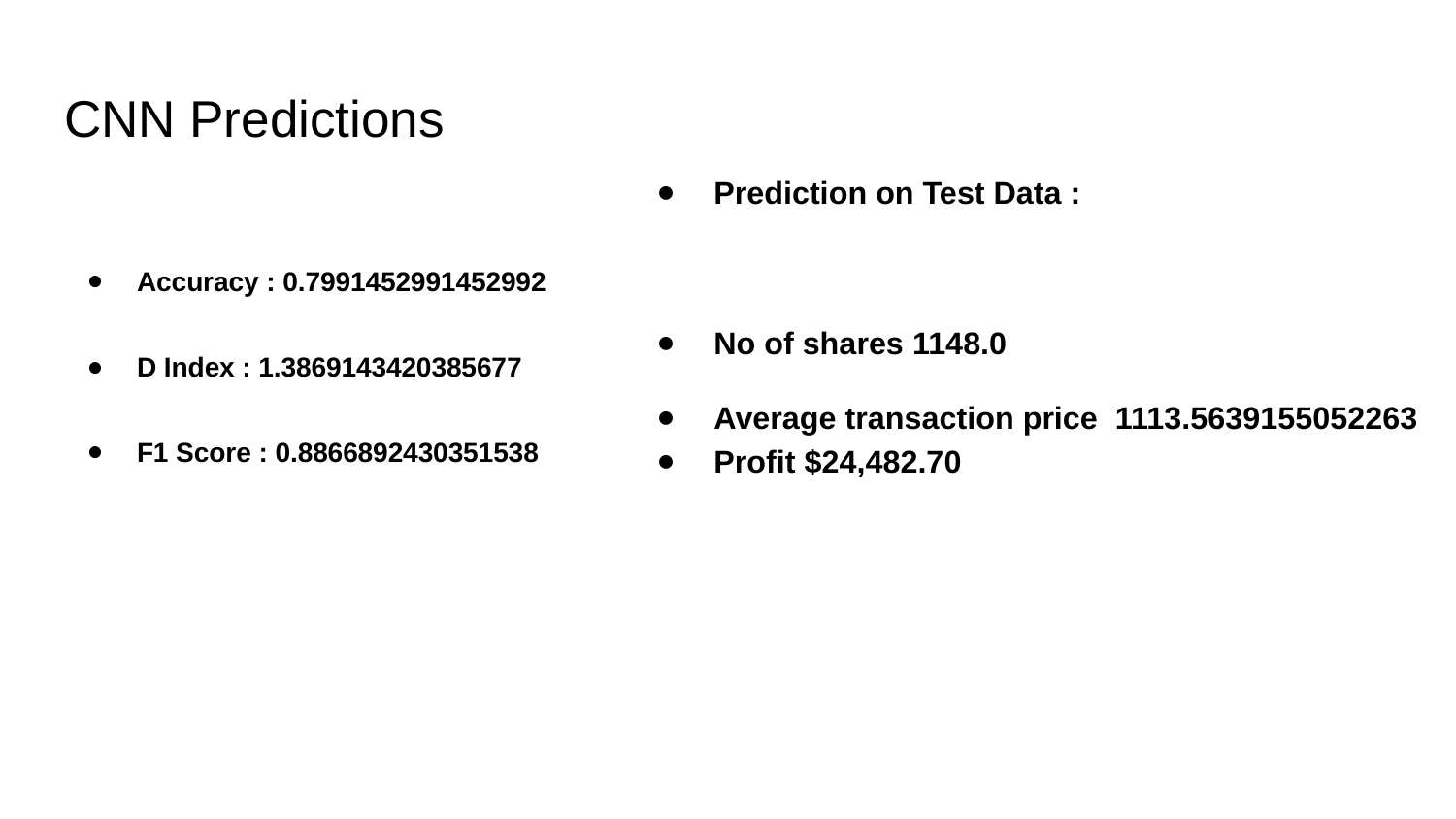

# CNN Predictions

Prediction on Test Data :

No of shares 1148.0
Average transaction price  1113.5639155052263
Profit $24,482.70

Accuracy : 0.7991452991452992
D Index : 1.3869143420385677
F1 Score : 0.8866892430351538